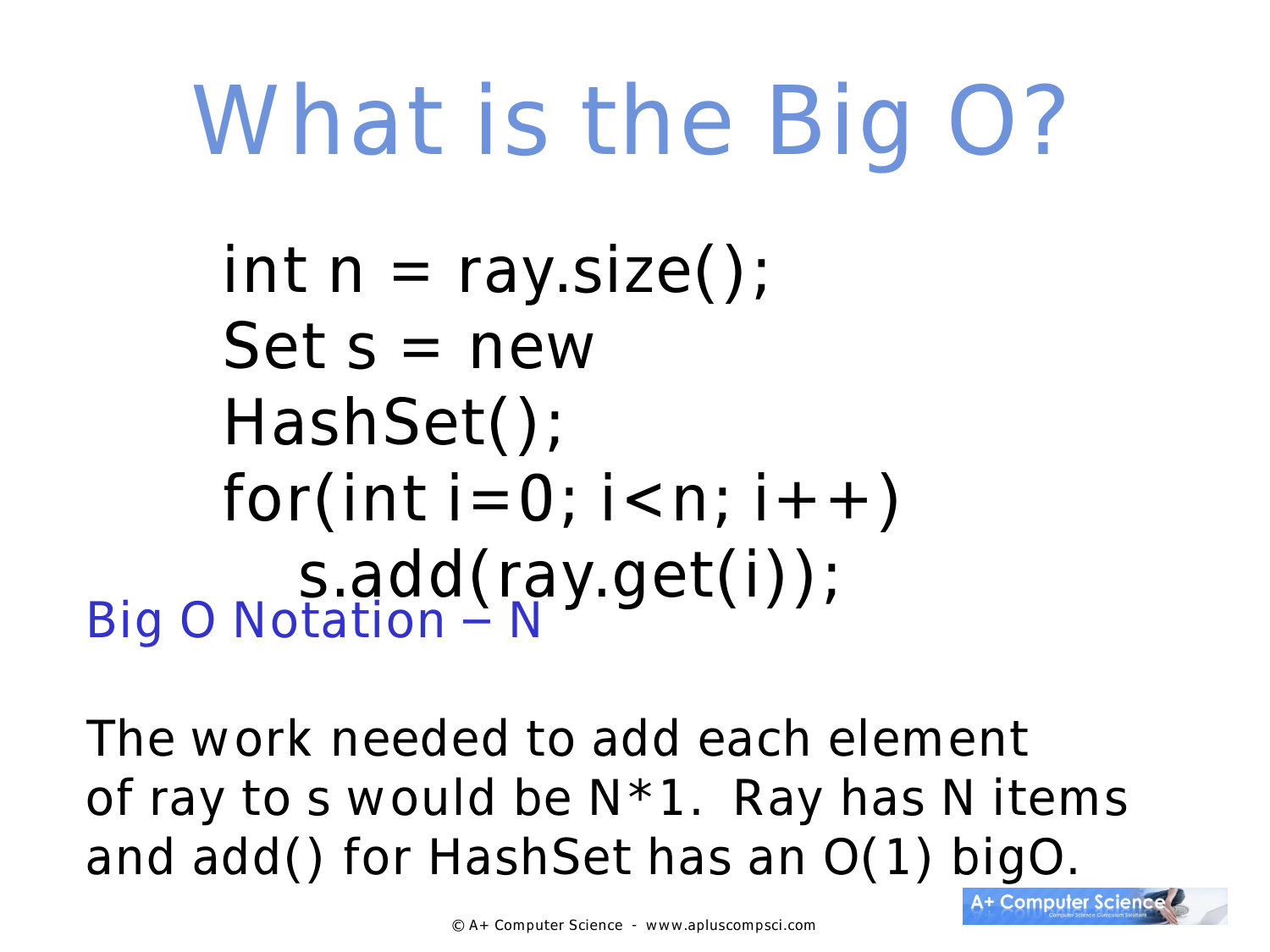

What is the Big O?
int n = ray.size();
Set s = new HashSet();
for(int i=0; i<n; i++)
    s.add(ray.get(i));

Big O Notation – N

The work needed to add each element
of ray to s would be N*1.  Ray has N items
and add() for HashSet has an O(1) bigO.

© A+ Computer Science  -  www.apluscompsci.com